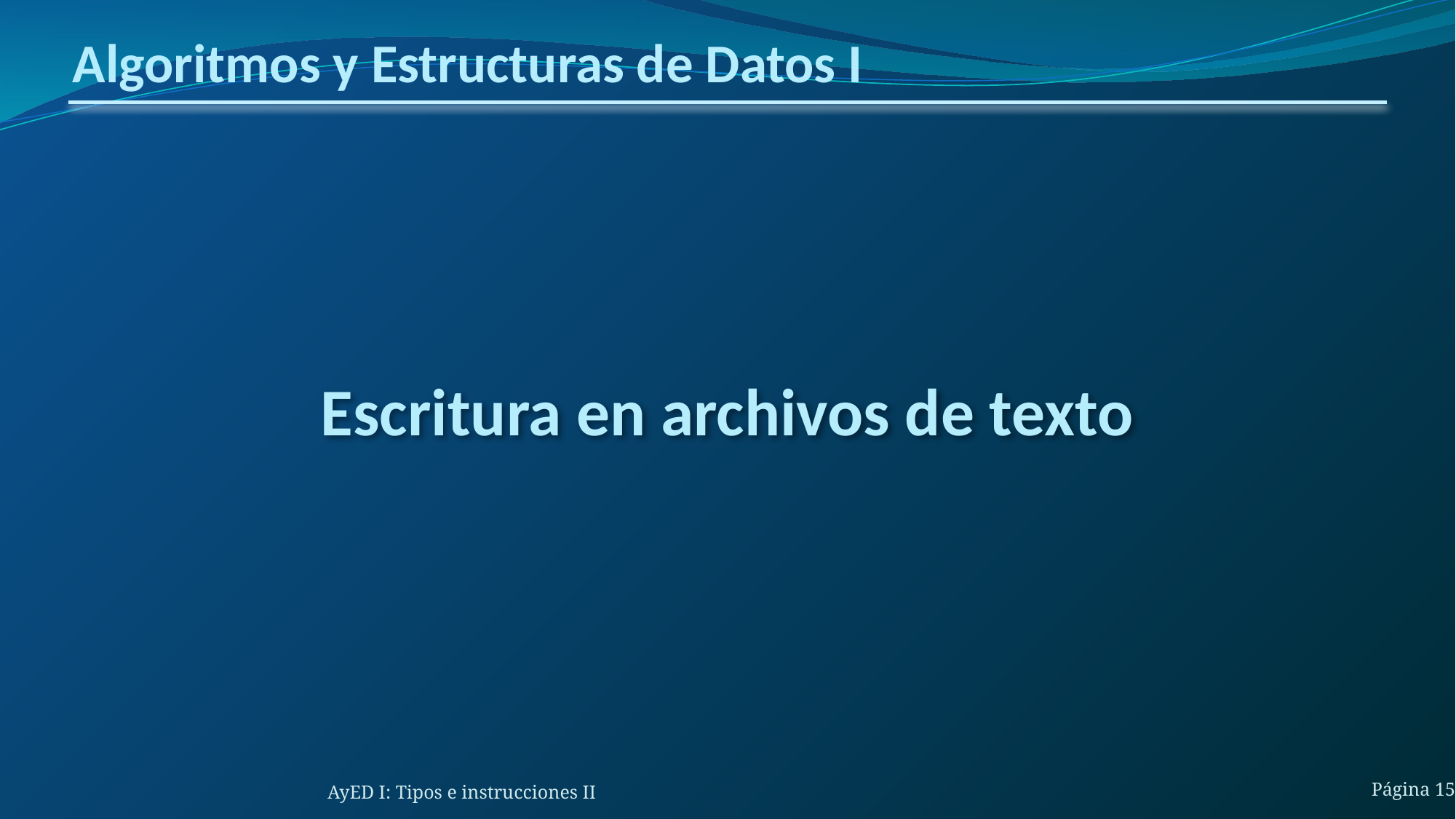

# Algoritmos y Estructuras de Datos I
Escritura en archivos de texto
Página 15
AyED I: Tipos e instrucciones II